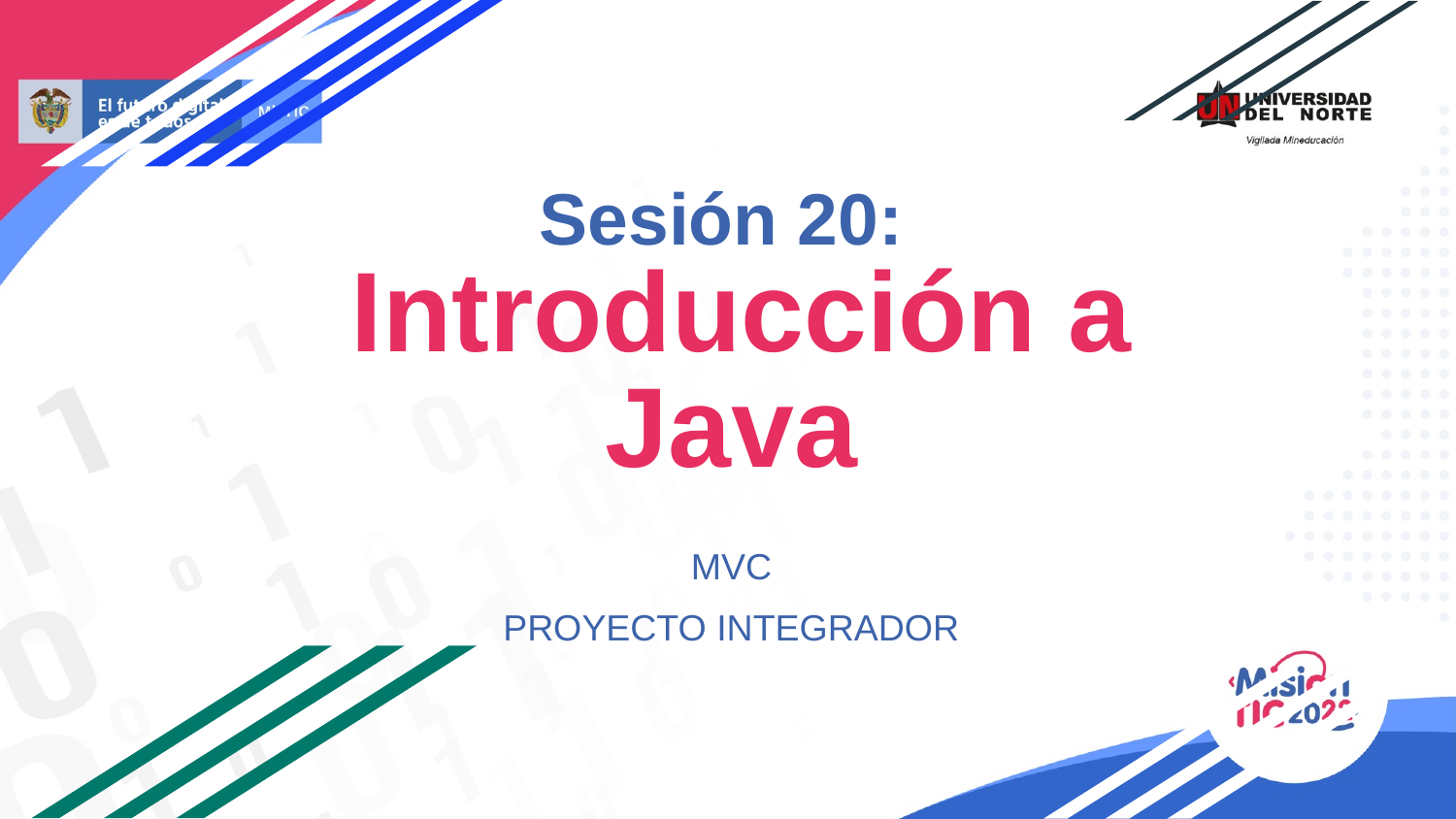

# Sesión 20:
 Introducción a Java
MVC
PROYECTO INTEGRADOR